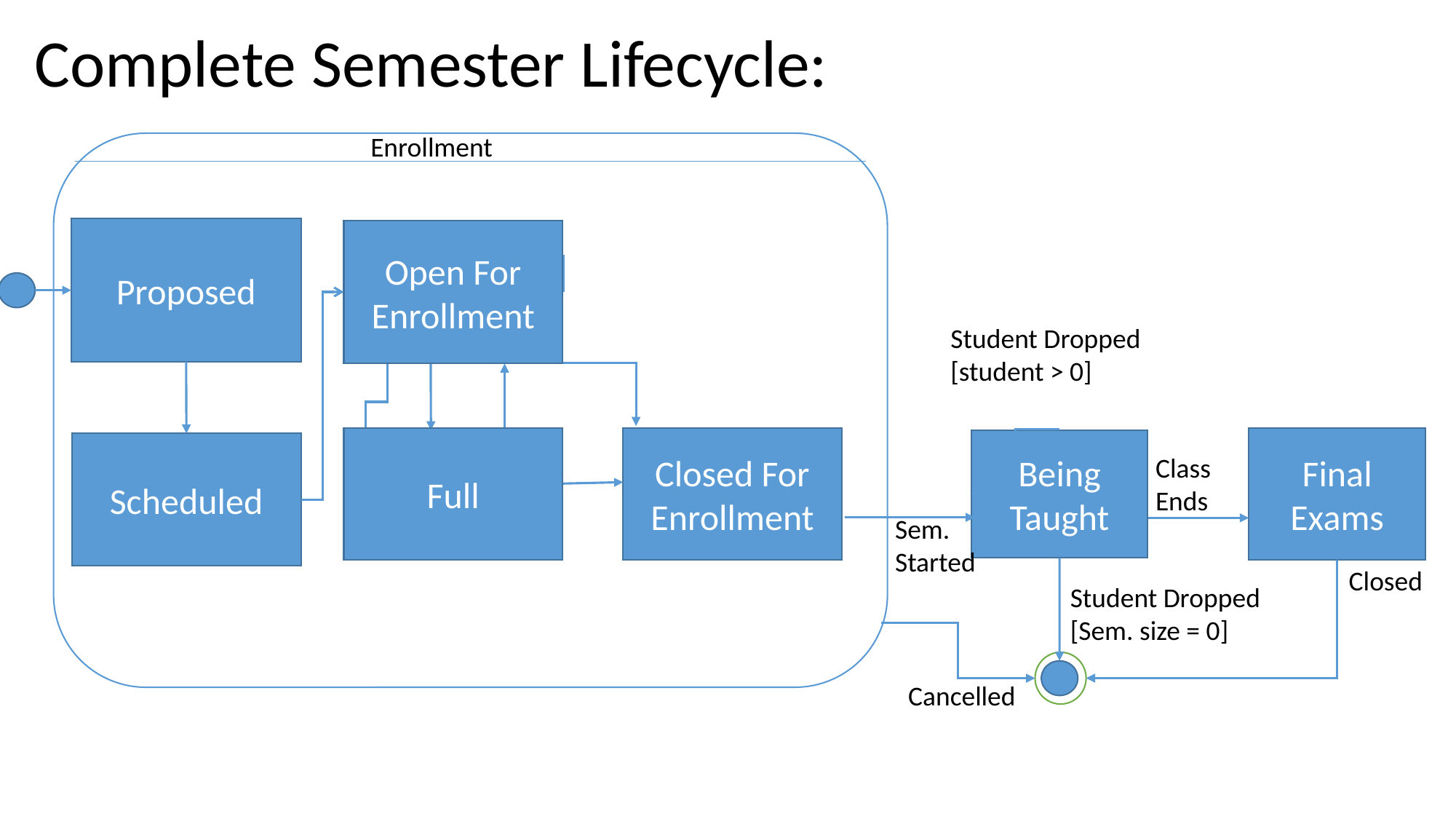

# Complete Semester Lifecycle:
Enrollment

Proposed
Open For Enrollment

Student Dropped
[student > 0]
Final Exams
Full
Closed For Enrollment
Being Taught
Scheduled
Class
Ends
Sem.
Started
Closed
Student Dropped
[Sem. size = 0]

Cancelled